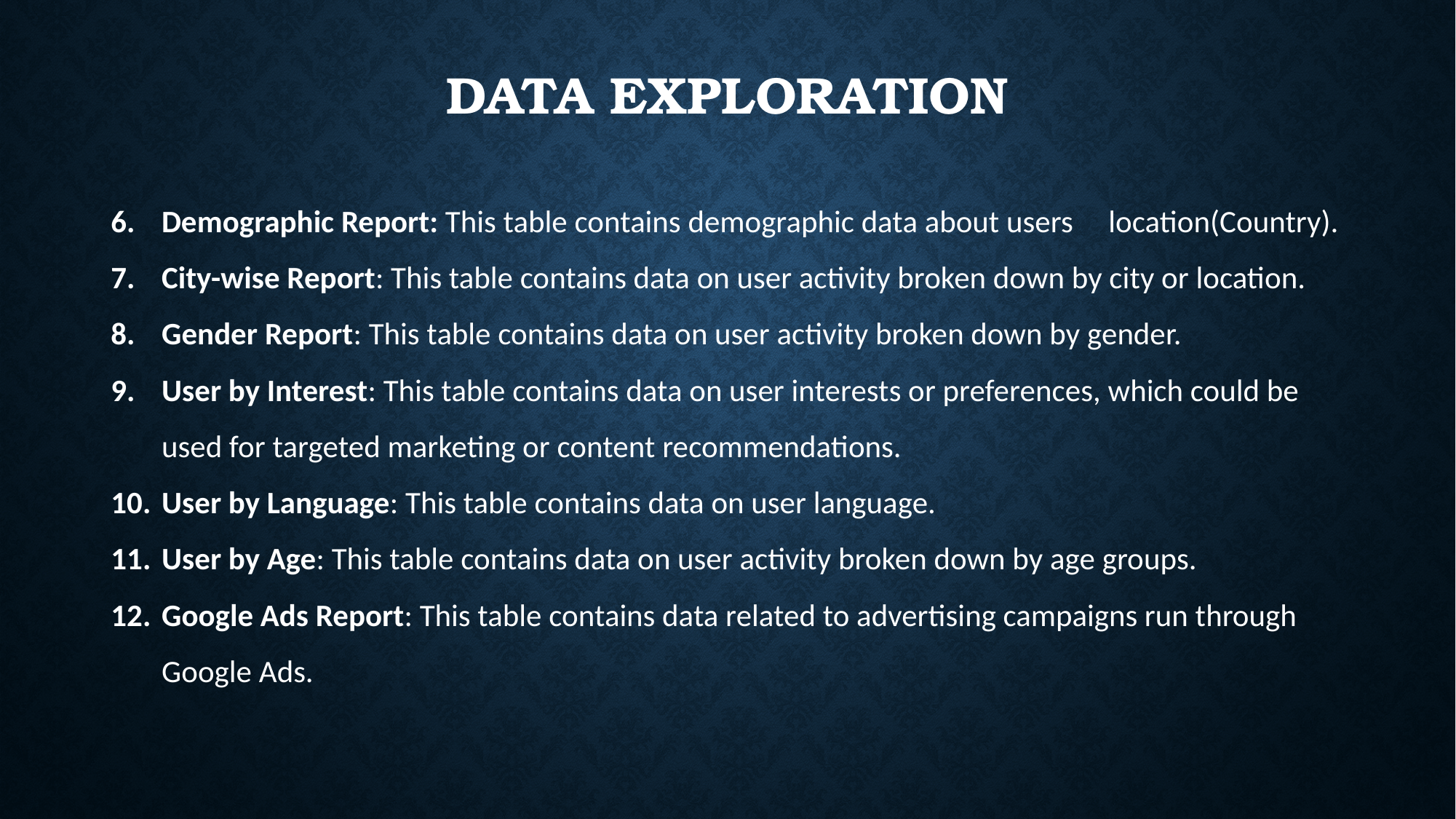

# Data Exploration
Demographic Report: This table contains demographic data about users     location(Country).
City-wise Report: This table contains data on user activity broken down by city or location.
Gender Report: This table contains data on user activity broken down by gender.
User by Interest: This table contains data on user interests or preferences, which could be used for targeted marketing or content recommendations.
User by Language: This table contains data on user language.
User by Age: This table contains data on user activity broken down by age groups.
Google Ads Report: This table contains data related to advertising campaigns run through Google Ads.